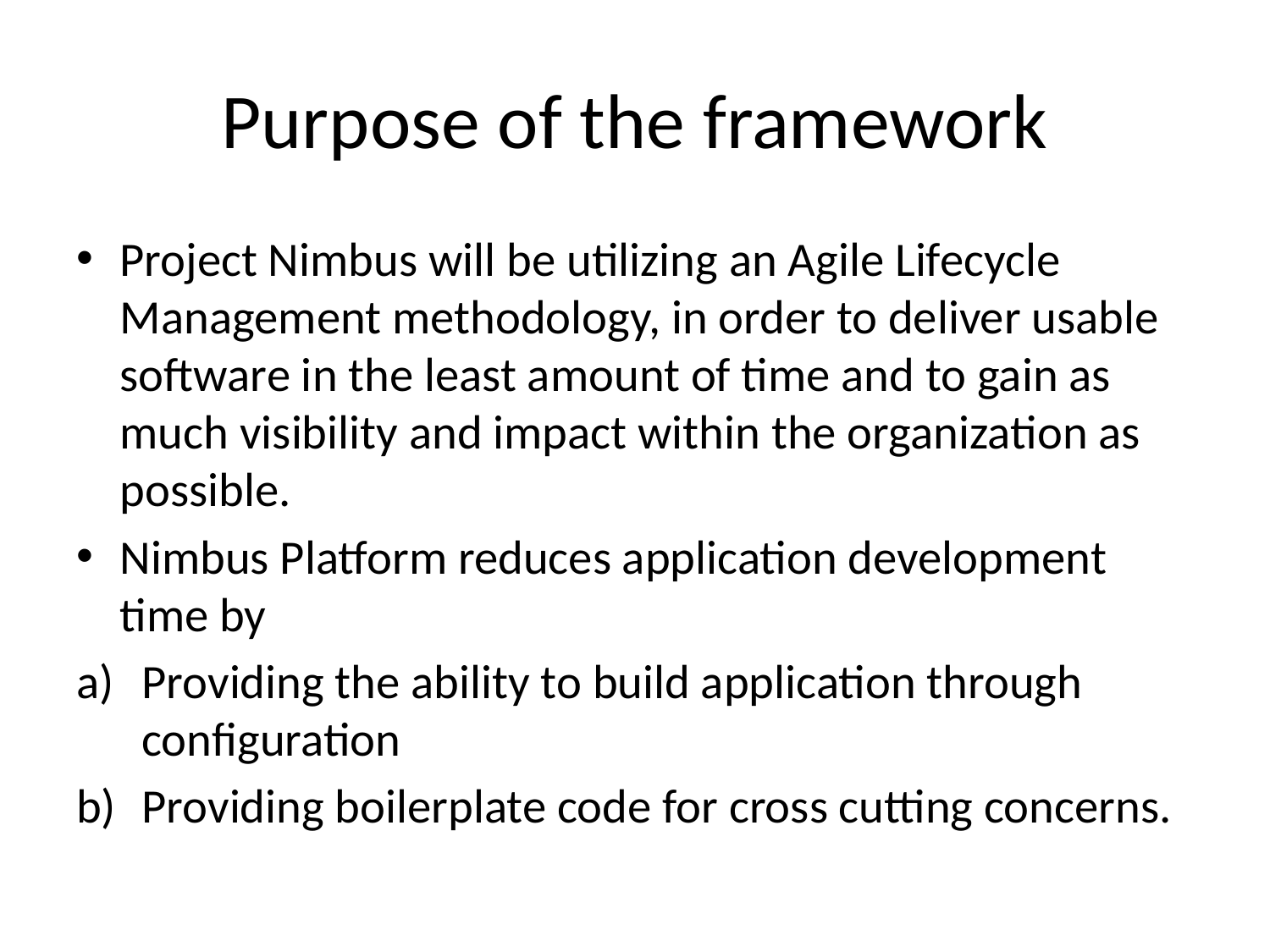

# Purpose of the framework
Project Nimbus will be utilizing an Agile Lifecycle Management methodology, in order to deliver usable software in the least amount of time and to gain as much visibility and impact within the organization as possible.
Nimbus Platform reduces application development time by
Providing the ability to build application through configuration
Providing boilerplate code for cross cutting concerns.